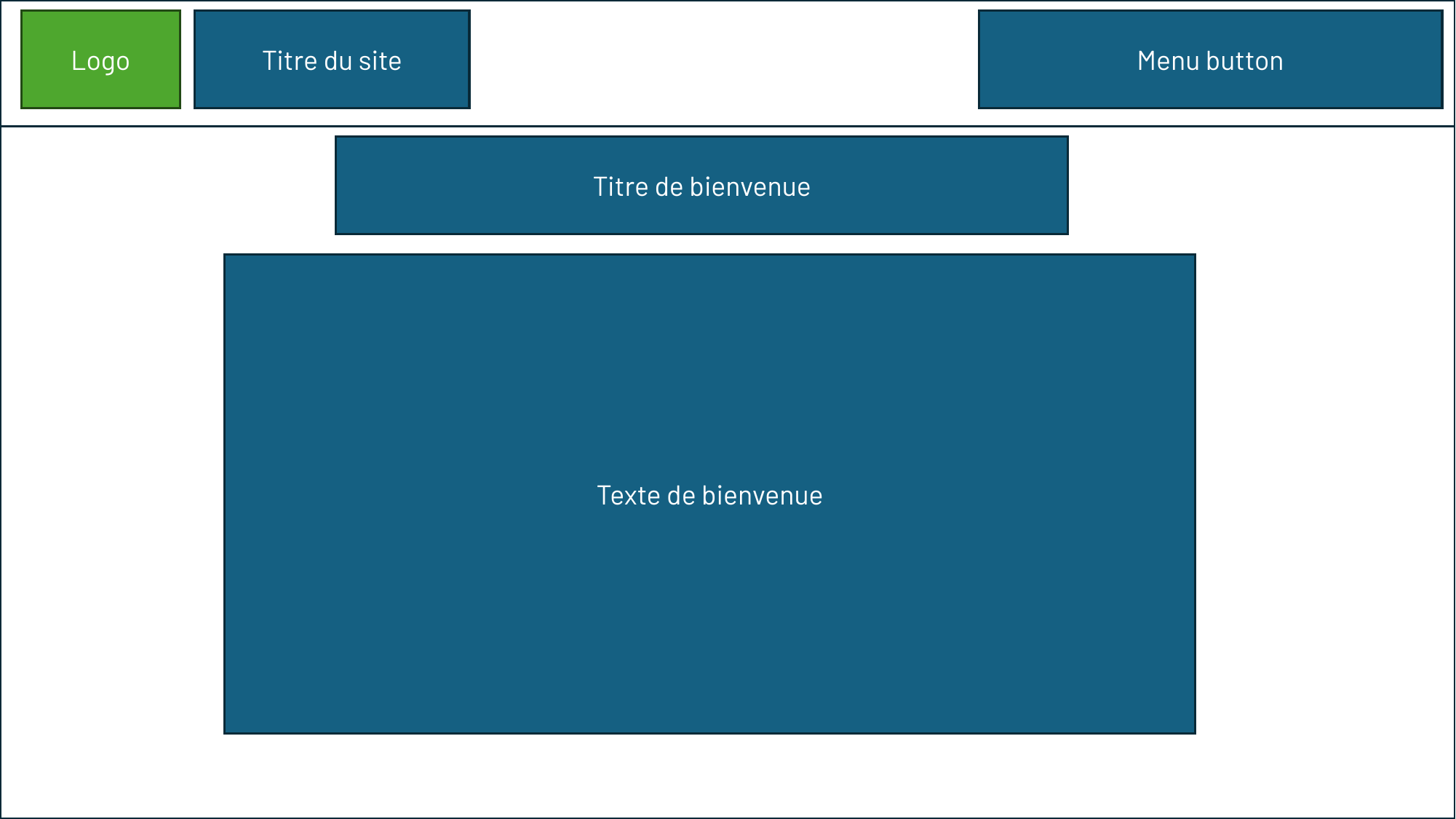

Logo
Titre du site
Menu button
Titre de bienvenue
Texte de bienvenue